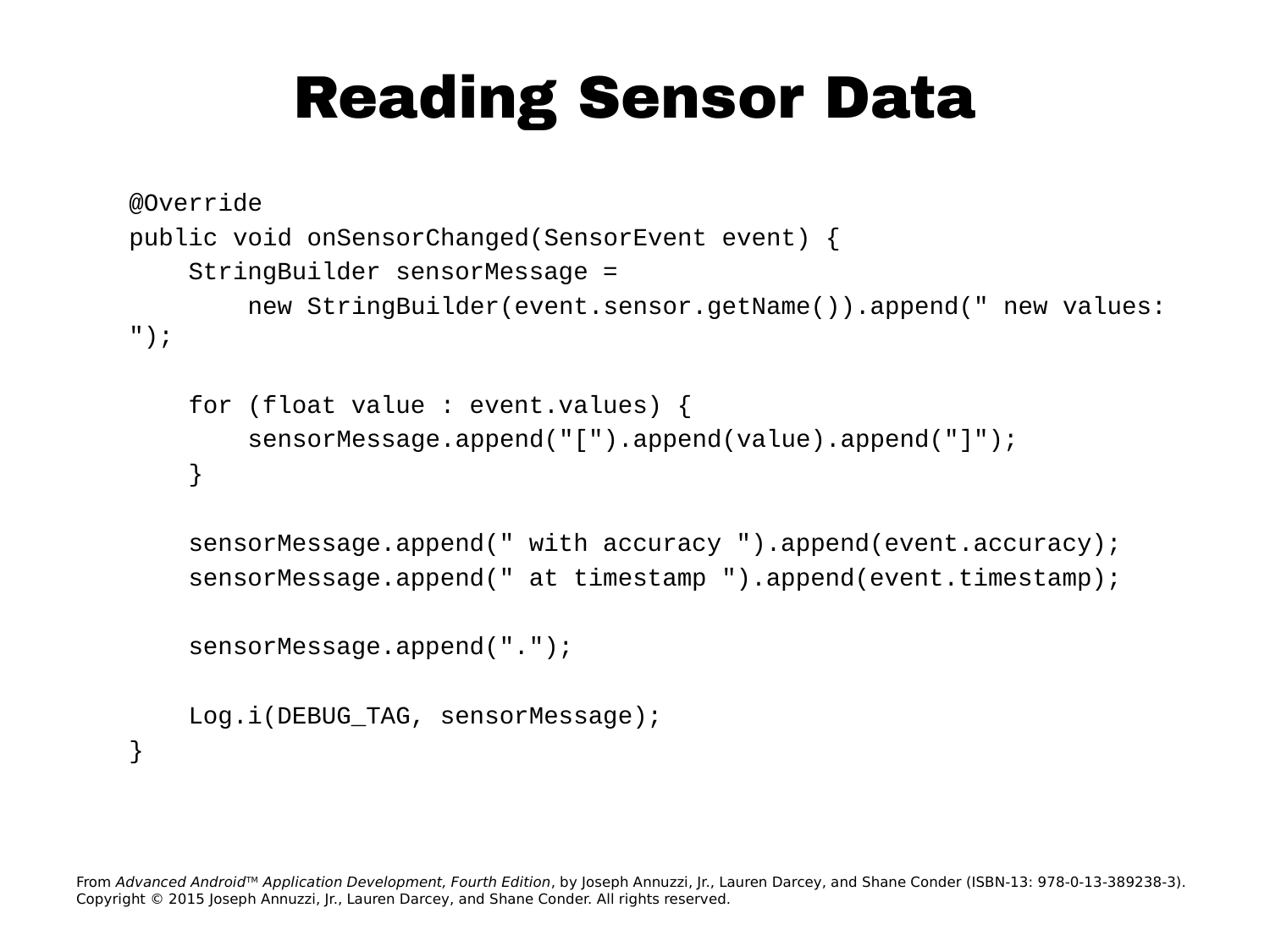

# Reading Sensor Data
@Override
public void onSensorChanged(SensorEvent event) {
    StringBuilder sensorMessage =
        new StringBuilder(event.sensor.getName()).append(" new values: ");

    for (float value : event.values) {
        sensorMessage.append("[").append(value).append("]");
    }

    sensorMessage.append(" with accuracy ").append(event.accuracy);
    sensorMessage.append(" at timestamp ").append(event.timestamp);

    sensorMessage.append(".");

    Log.i(DEBUG_TAG, sensorMessage);
}
From Advanced AndroidTM Application Development, Fourth Edition, by Joseph Annuzzi, Jr., Lauren Darcey, and Shane Conder (ISBN-13: 978-0-13-389238-3). Copyright © 2015 Joseph Annuzzi, Jr., Lauren Darcey, and Shane Conder. All rights reserved.